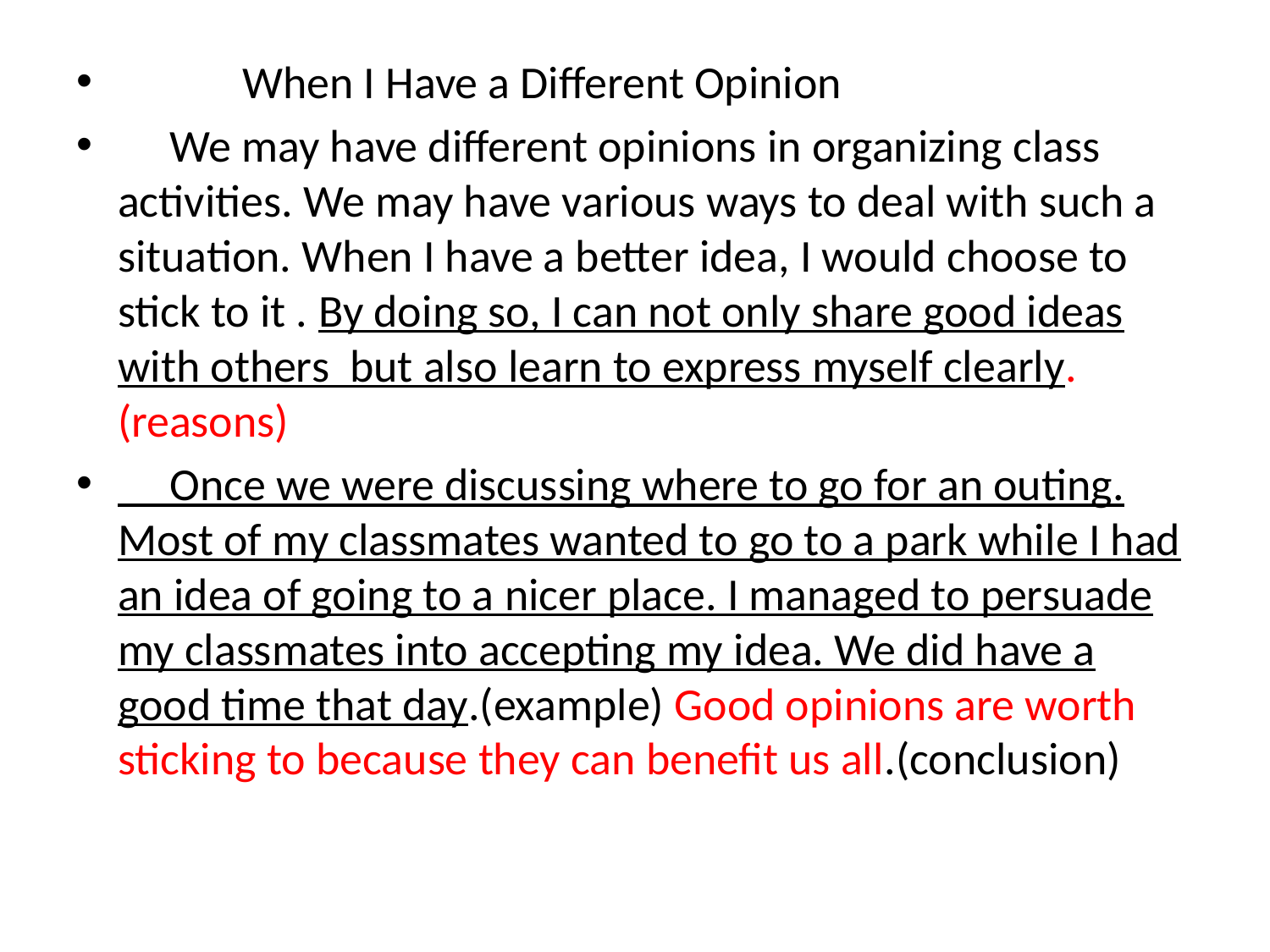

When I Have a Different Opinion
     We may have different opinions in organizing class activities. We may have various ways to deal with such a situation. When I have a better idea, I would choose to stick to it . By doing so, I can not only share good ideas with others  but also learn to express myself clearly.(reasons)
     Once we were discussing where to go for an outing. Most of my classmates wanted to go to a park while I had an idea of going to a nicer place. I managed to persuade my classmates into accepting my idea. We did have a good time that day.(example) Good opinions are worth sticking to because they can benefit us all.(conclusion)